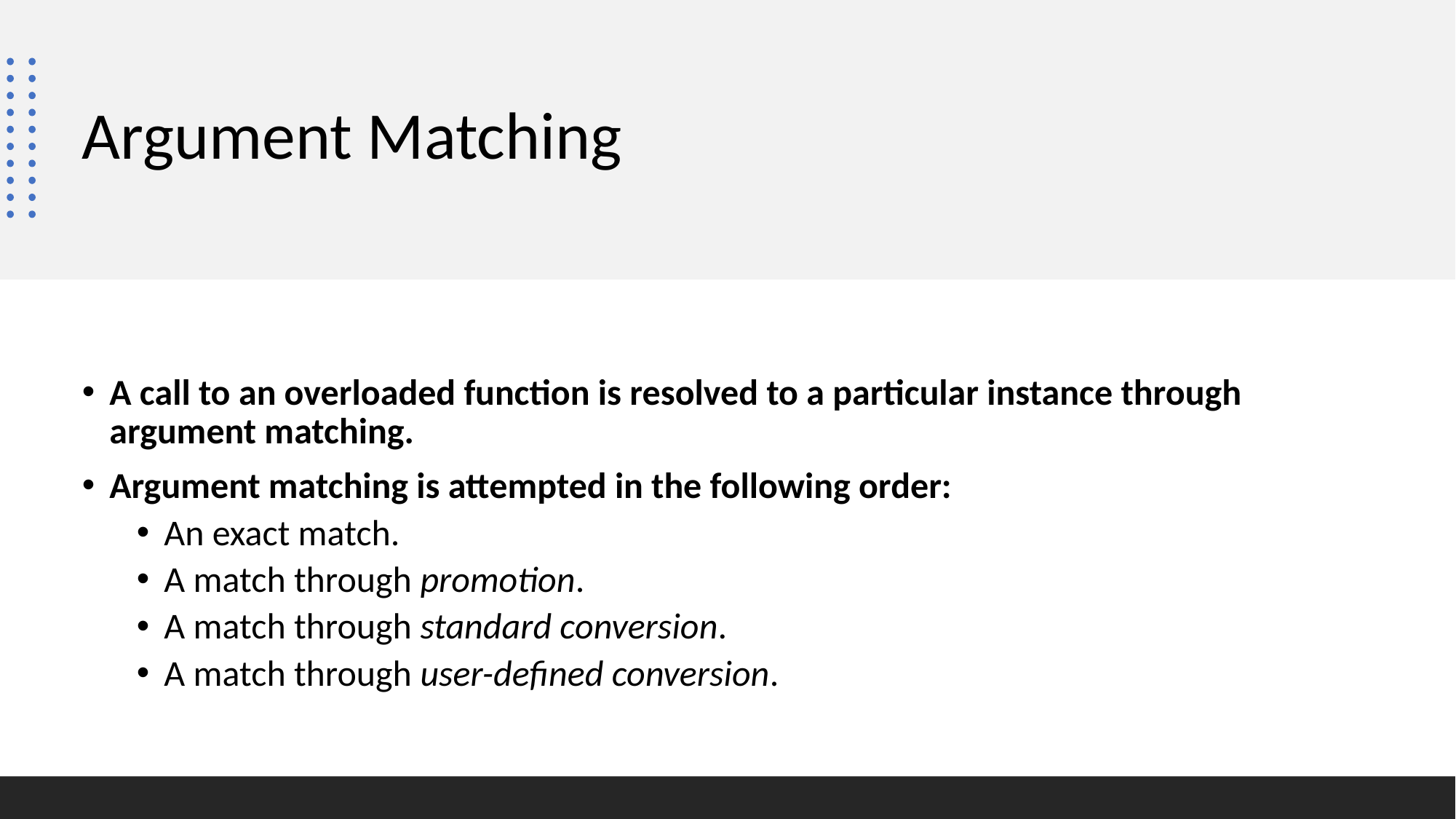

# Argument Matching

A call to an overloaded function is resolved to a particular instance through argument matching.
Argument matching is attempted in the following order:
An exact match.
A match through promotion.
A match through standard conversion.
A match through user-defined conversion.